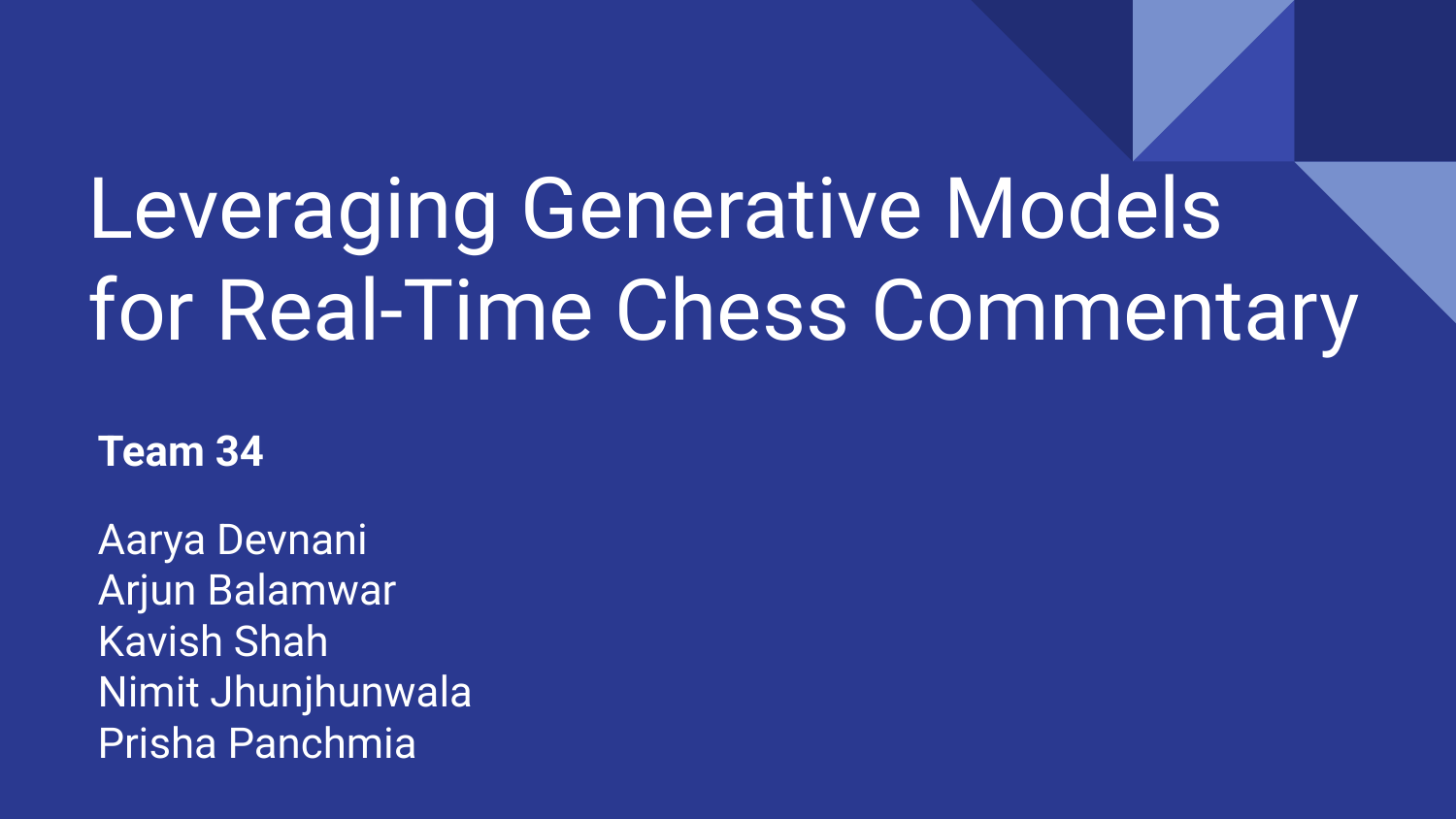

# Leveraging Generative Models
for Real-Time Chess Commentary

Team 34
Aarya Devnani
Arjun Balamwar
Kavish Shah
Nimit Jhunjhunwala
Prisha Panchmia